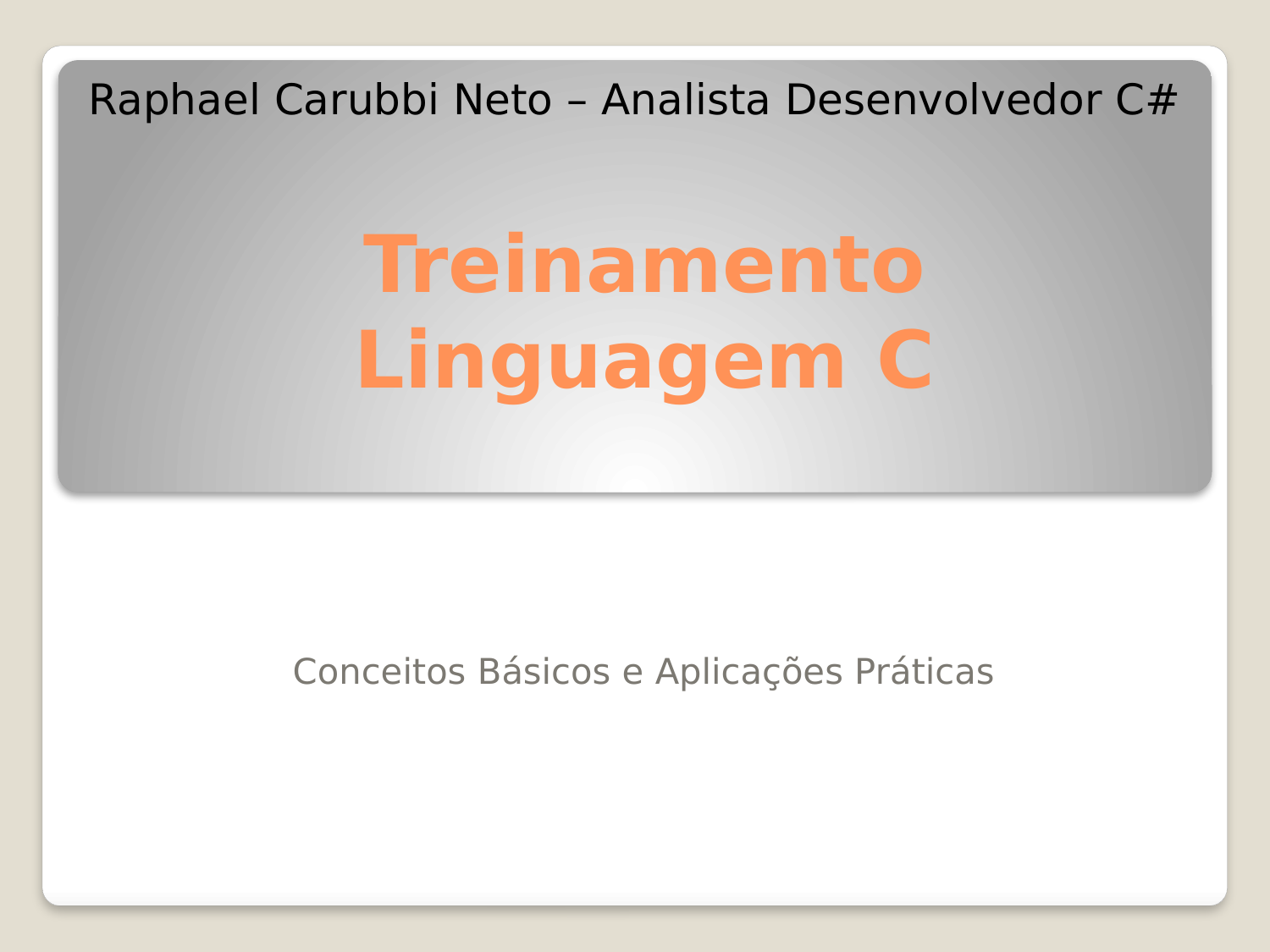

Raphael Carubbi Neto – Analista Desenvolvedor C#
# Treinamento Linguagem C
Conceitos Básicos e Aplicações Práticas